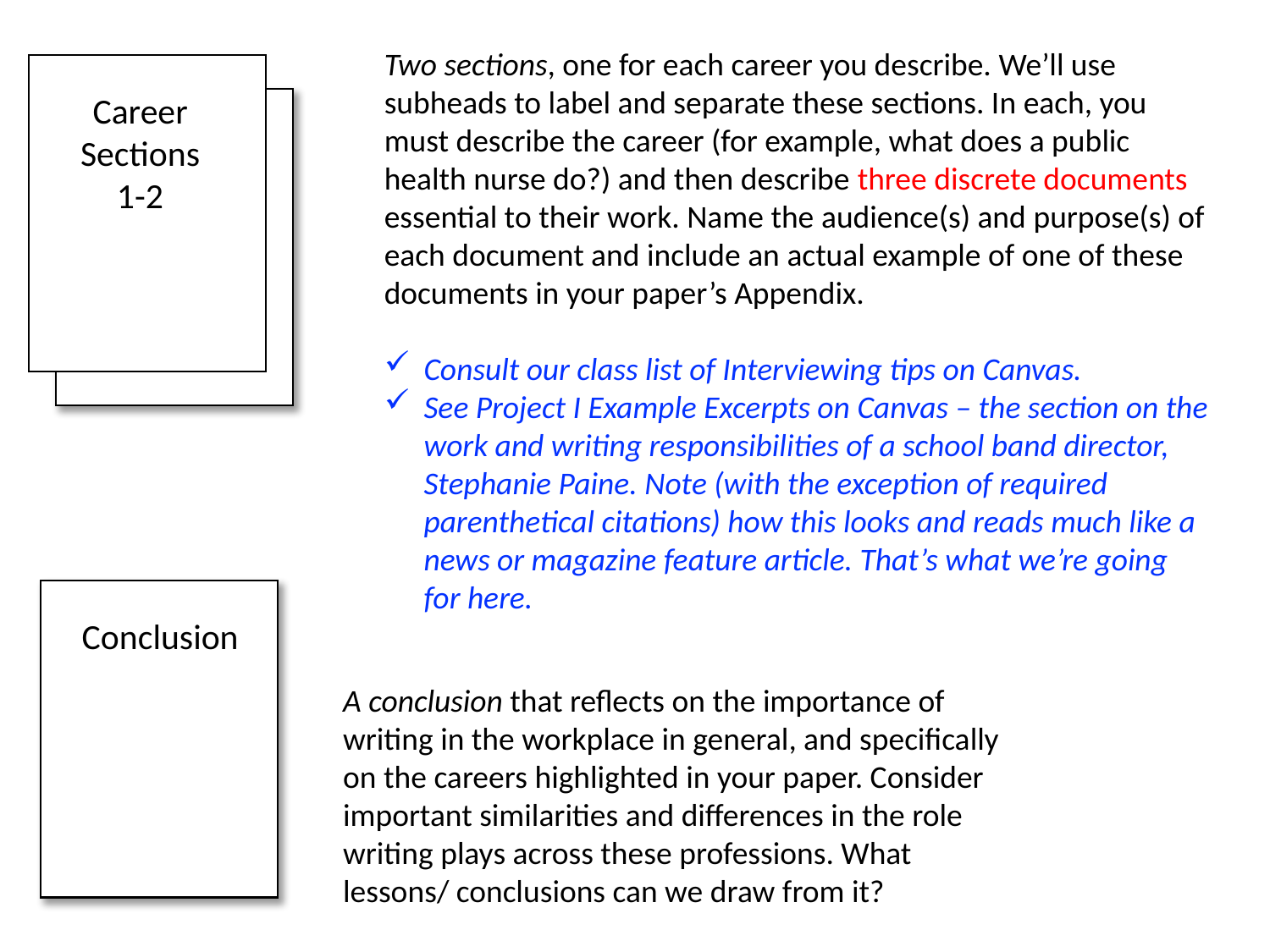

Two sections, one for each career you describe. We’ll use subheads to label and separate these sections. In each, you must describe the career (for example, what does a public health nurse do?) and then describe three discrete documents essential to their work. Name the audience(s) and purpose(s) of each document and include an actual example of one of these documents in your paper’s Appendix.

Consult our class list of Interviewing tips on Canvas.
See Project I Example Excerpts on Canvas – the section on the work and writing responsibilities of a school band director, Stephanie Paine. Note (with the exception of required parenthetical citations) how this looks and reads much like a news or magazine feature article. That’s what we’re going for here.

Career Sections 1-2

Conclusion
A conclusion that reflects on the importance of writing in the workplace in general, and specifically on the careers highlighted in your paper. Consider important similarities and differences in the role writing plays across these professions. What lessons/ conclusions can we draw from it?